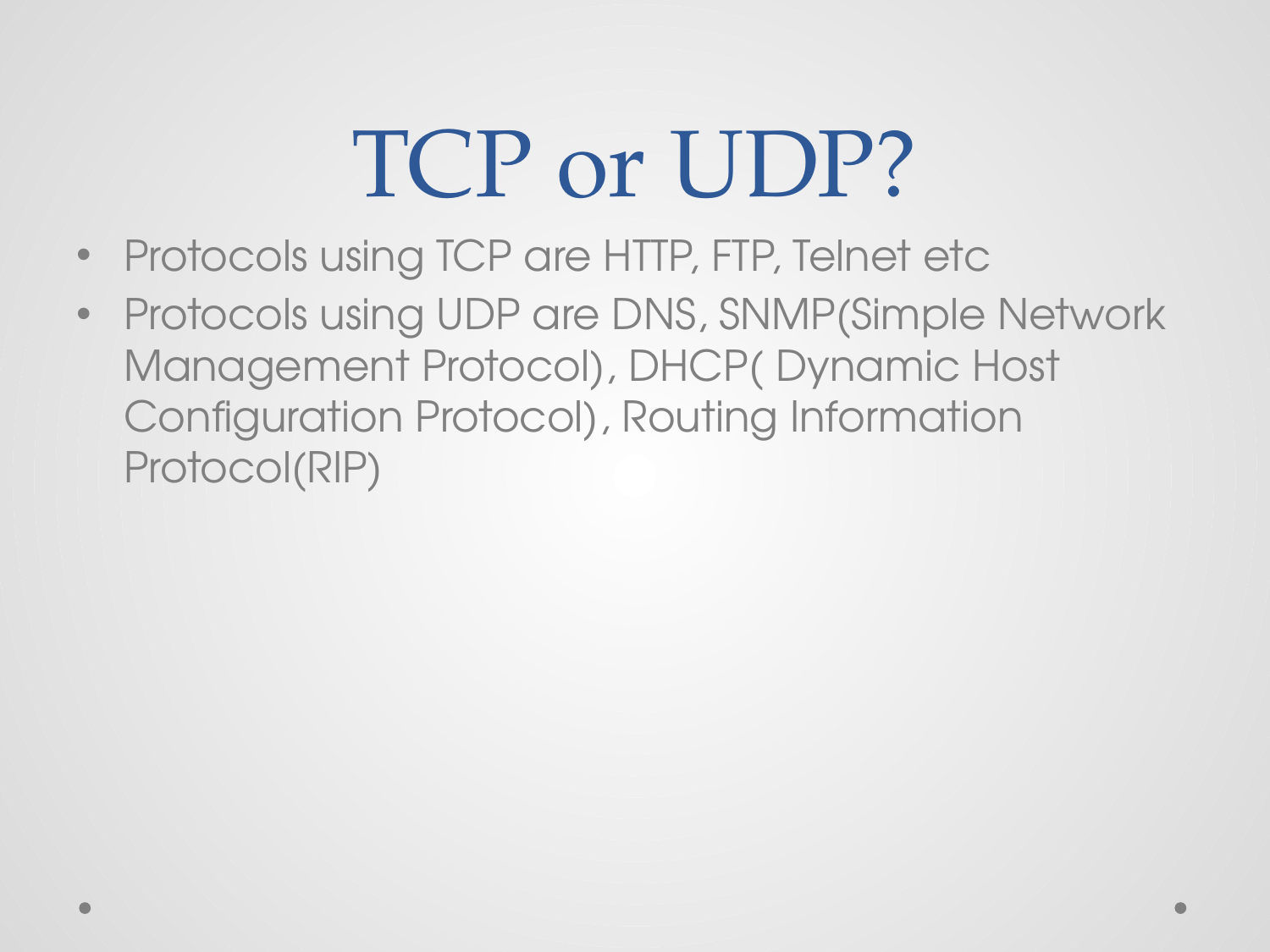

# TCP or UDP?
Protocols using TCP are HTTP, FTP, Telnet etc
Protocols using UDP are DNS, SNMP(Simple Network Management Protocol), DHCP( Dynamic Host Configuration Protocol), Routing Information Protocol(RIP)